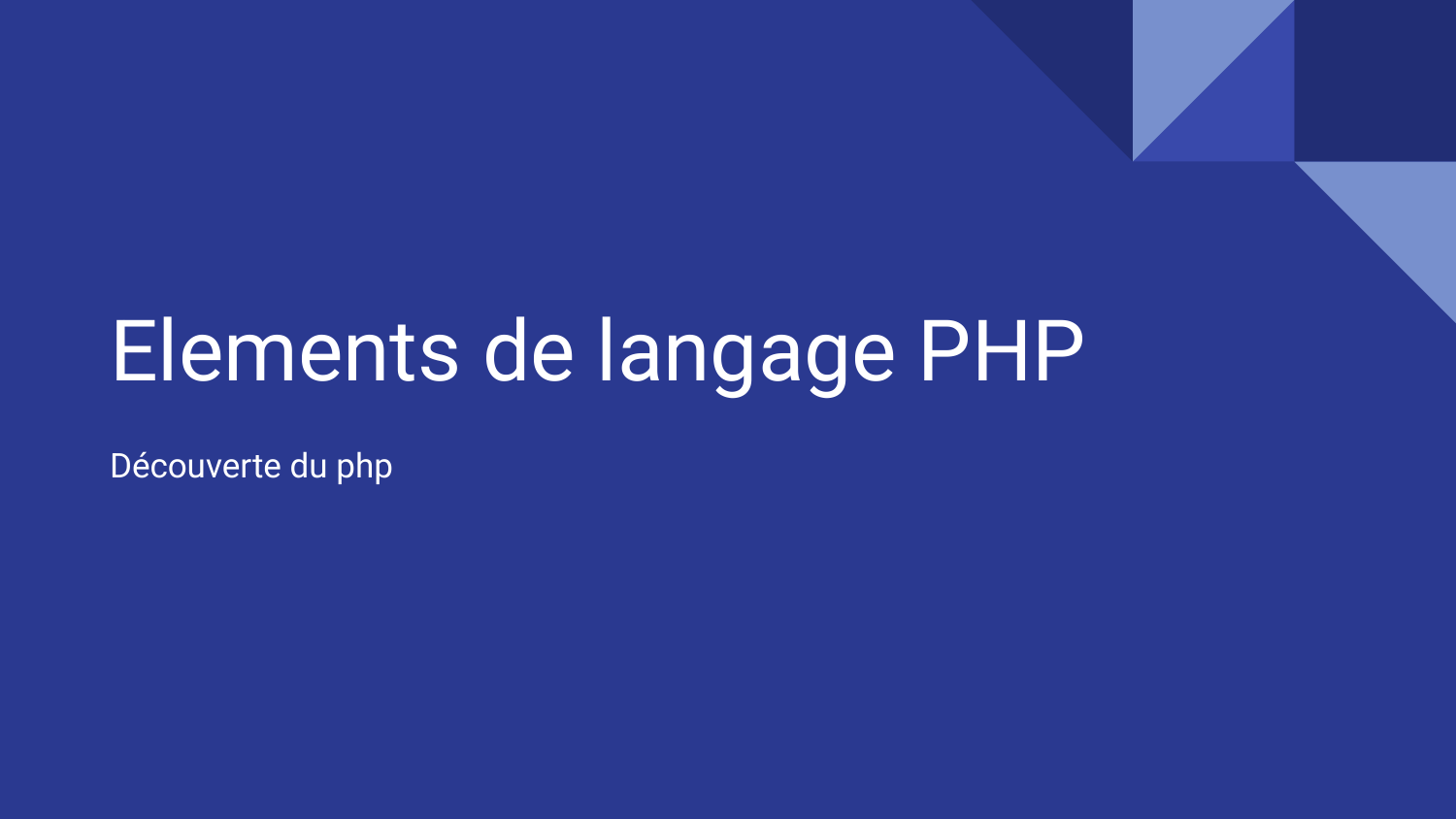

# Elements de langage PHP
Découverte du php